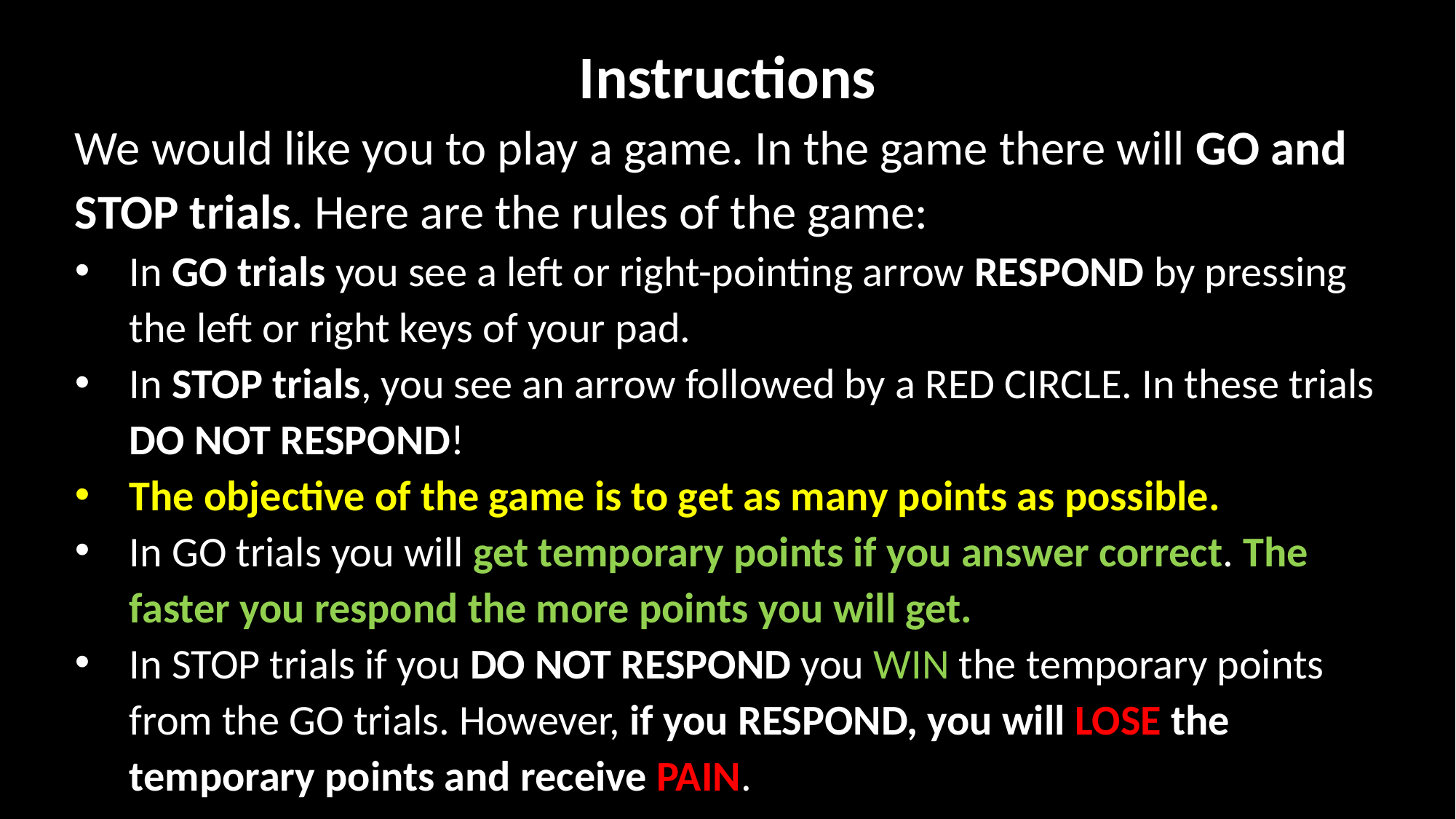

Instructions
We would like you to play a game. In the game there will GO and STOP trials. Here are the rules of the game:
In GO trials you see a left or right-pointing arrow RESPOND by pressing the left or right keys of your pad.
In STOP trials, you see an arrow followed by a RED CIRCLE. In these trials DO NOT RESPOND!
The objective of the game is to get as many points as possible.
In GO trials you will get temporary points if you answer correct. The faster you respond the more points you will get.
In STOP trials if you DO NOT RESPOND you WIN the temporary points from the GO trials. However, if you RESPOND, you will LOSE the temporary points and receive PAIN.